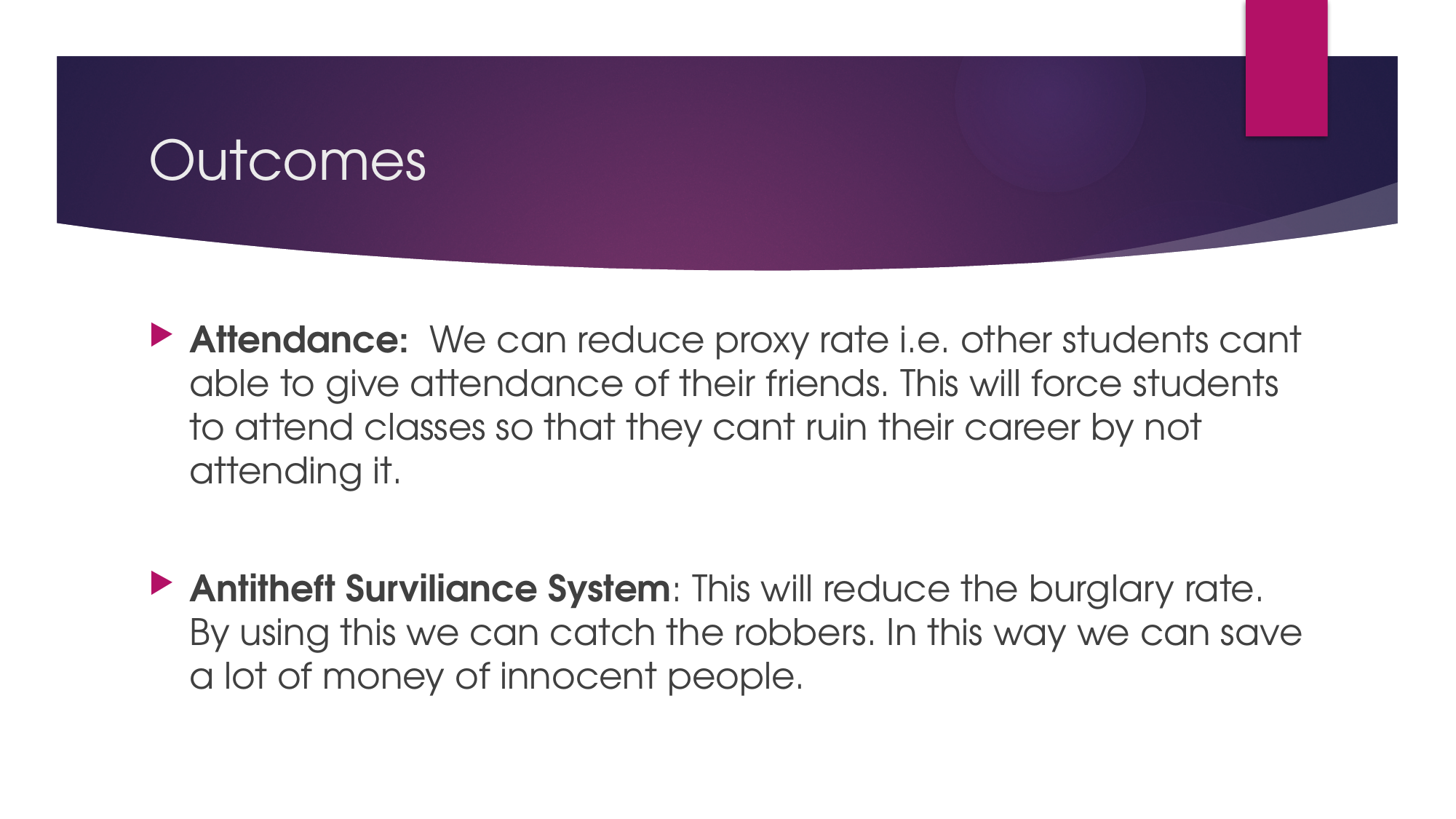

# Outcomes
Attendance:  We can reduce proxy rate i.e. other students cant able to give attendance of their friends. This will force students to attend classes so that they cant ruin their career by not attending it.

Antitheft Surviliance System: This will reduce the burglary rate. By using this we can catch the robbers. In this way we can save a lot of money of innocent people.